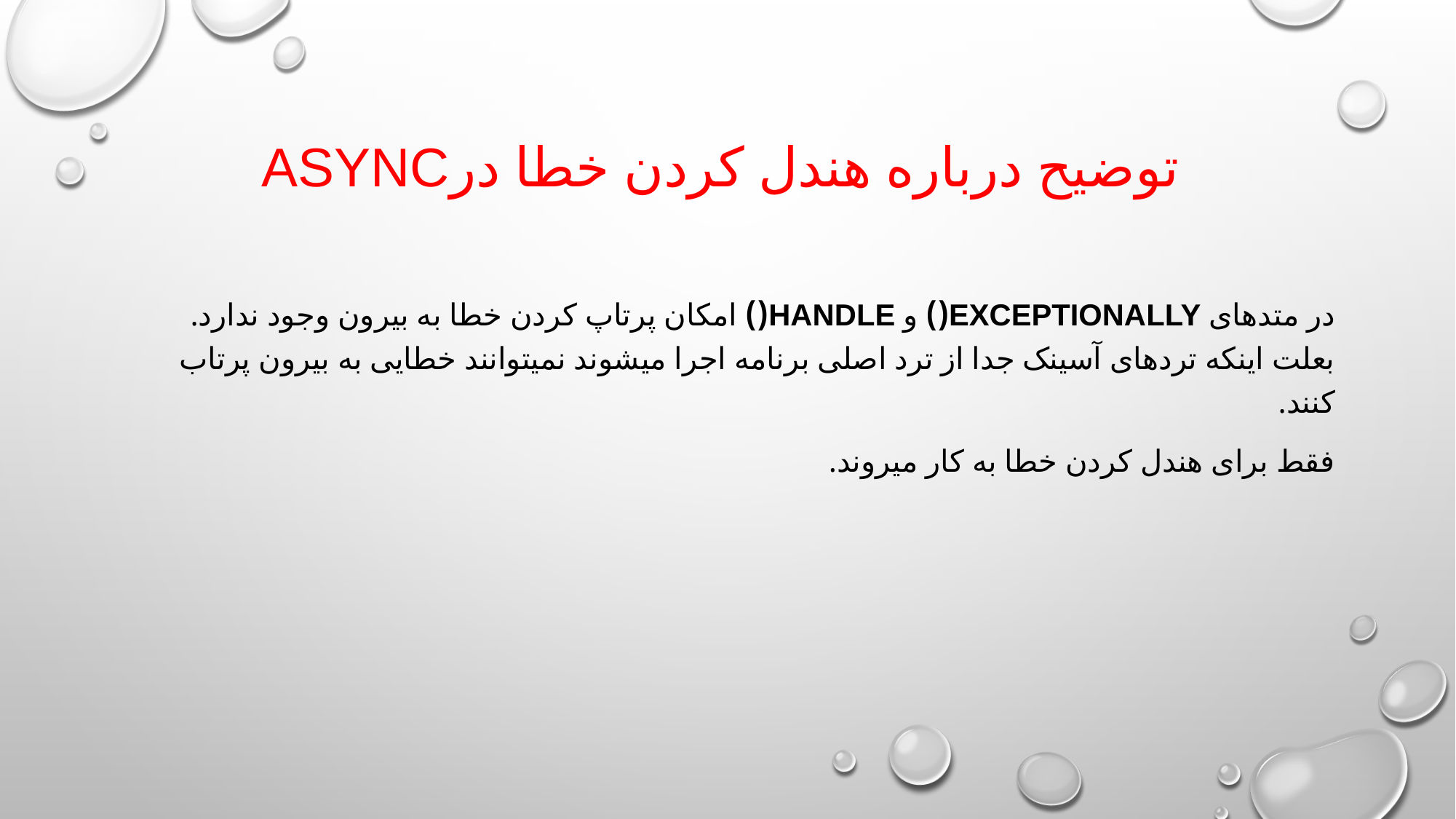

# Asyncتوضیح درباره هندل کردن خطا در
در متدهای exceptionally() و handle() امکان پرتاپ کردن خطا به بیرون وجود ندارد. بعلت اینکه تردهای آسینک جدا از ترد اصلی برنامه اجرا میشوند نمیتوانند خطایی به بیرون پرتاب کنند.
فقط برای هندل کردن خطا به کار میروند.